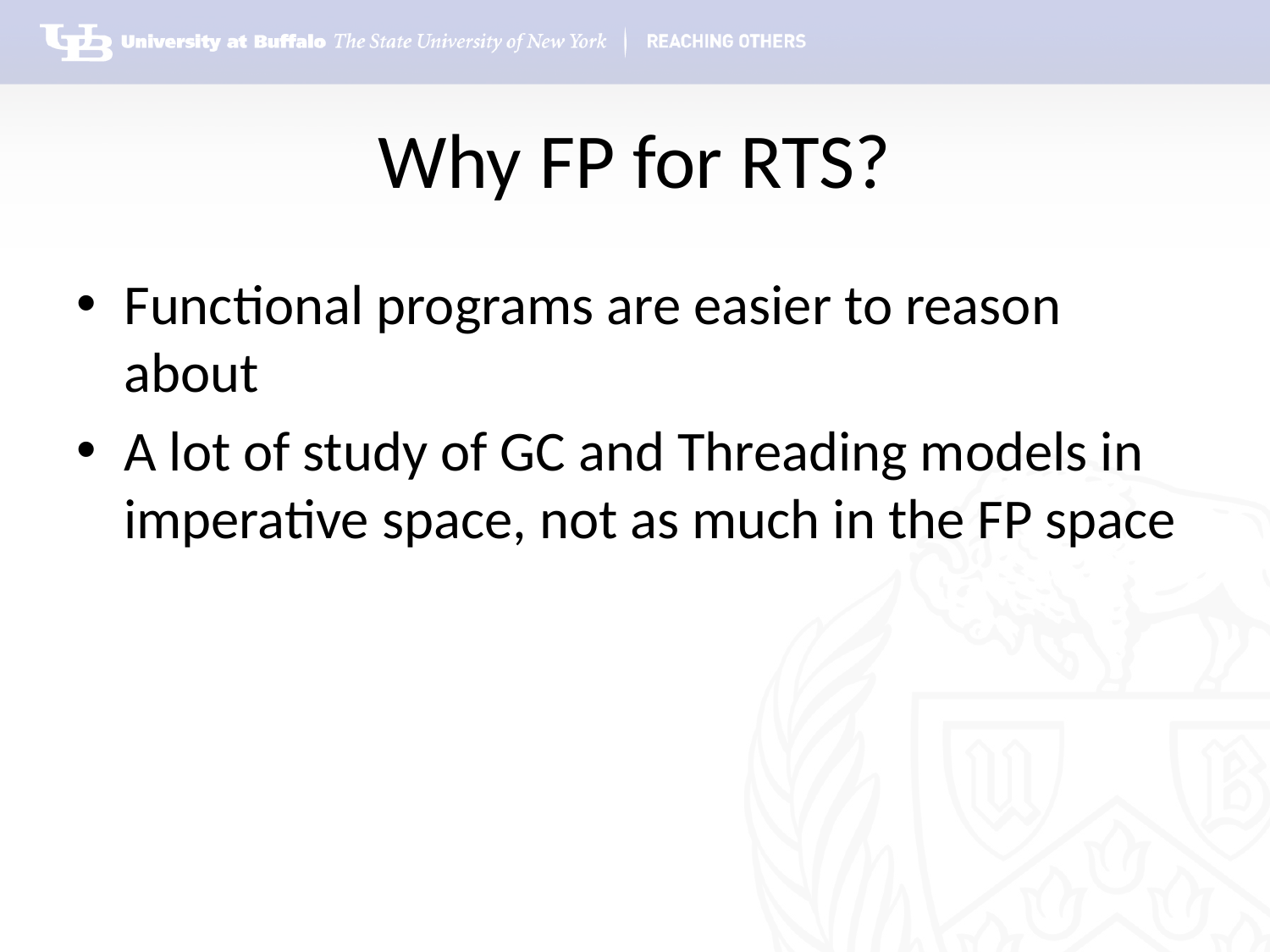

# Why FP for RTS?
Functional programs are easier to reason about
A lot of study of GC and Threading models in imperative space, not as much in the FP space